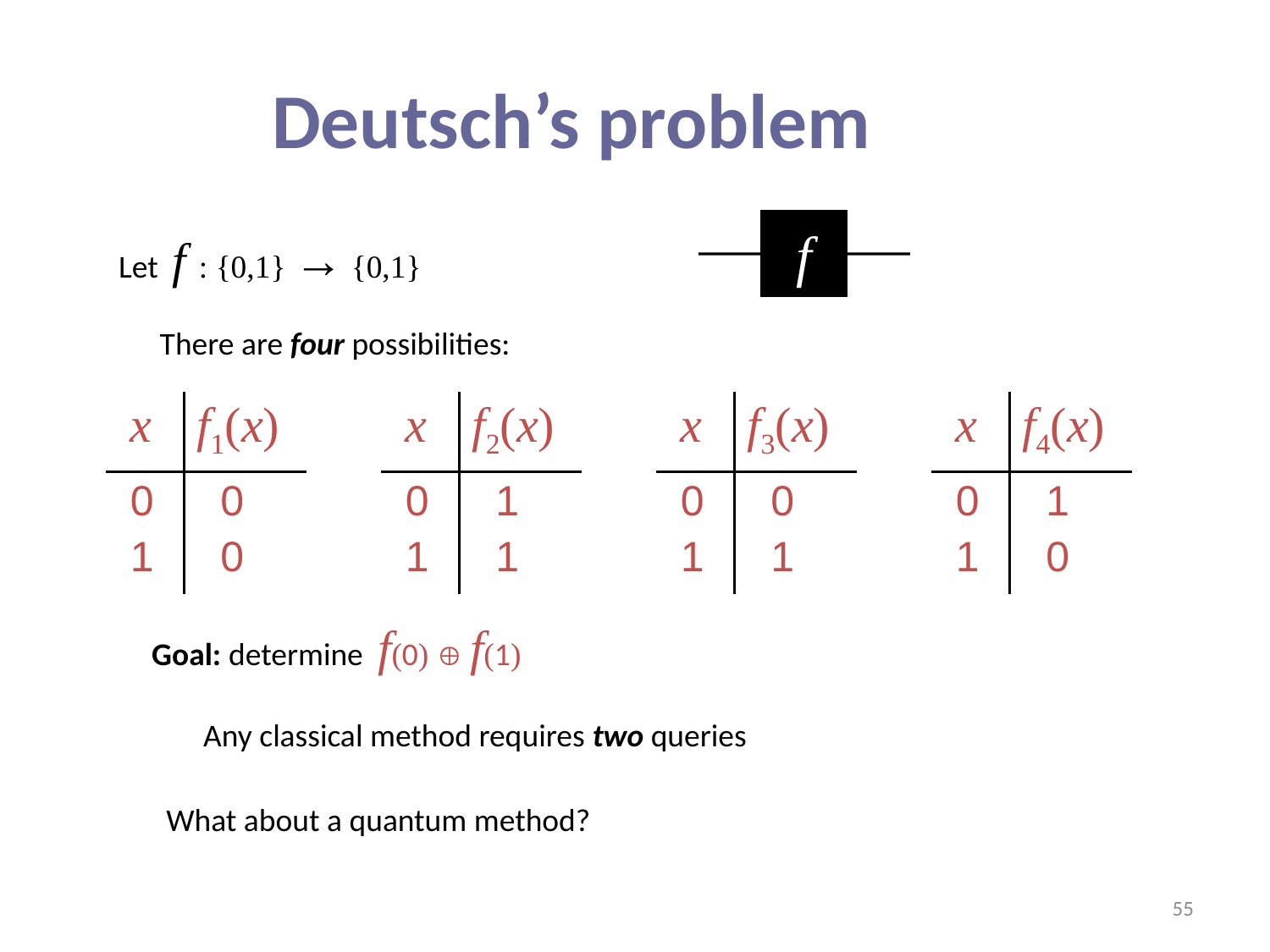

Deutsch’s problem
f

Let  f : {0,1} → {0,1}
There are four possibilities:
| x | f1(x) |
| --- | --- |
| 0 1 | 0 0 |
| x | f2(x) |
| --- | --- |
| 0 1 | 1 1 |
| x | f3(x) |
| --- | --- |
| 0 1 | 0 1 |
| x | f4(x) |
| --- | --- |
| 0 1 | 1 0 |
Goal: determine  f(0) ⊕ f(1)
Any classical method requires two queries
What about a quantum method?
55